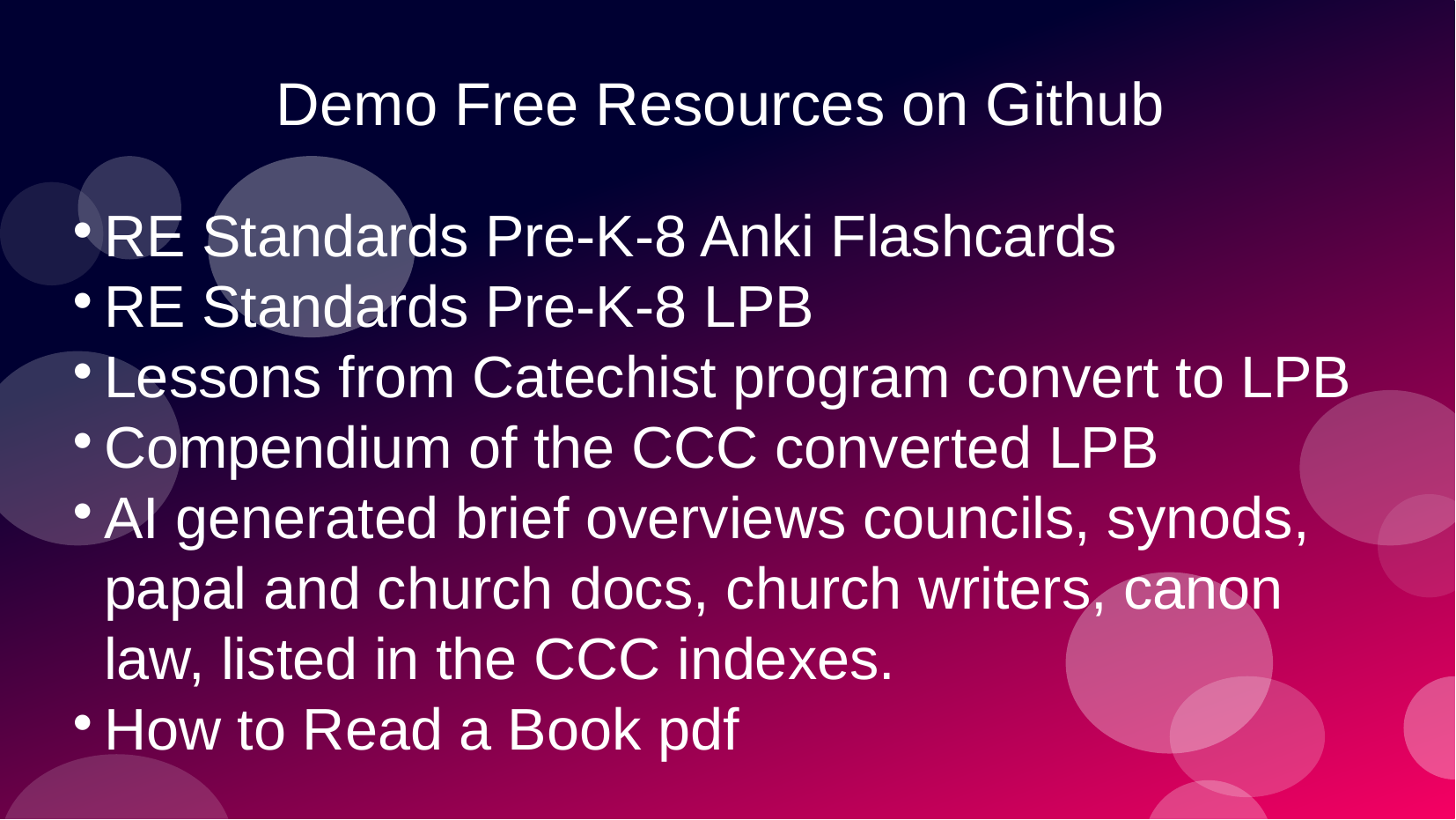

# Demo Free Resources on Github
RE Standards Pre-K-8 Anki Flashcards
RE Standards Pre-K-8 LPB
Lessons from Catechist program convert to LPB
Compendium of the CCC converted LPB
AI generated brief overviews councils, synods, papal and church docs, church writers, canon law, listed in the CCC indexes.
How to Read a Book pdf